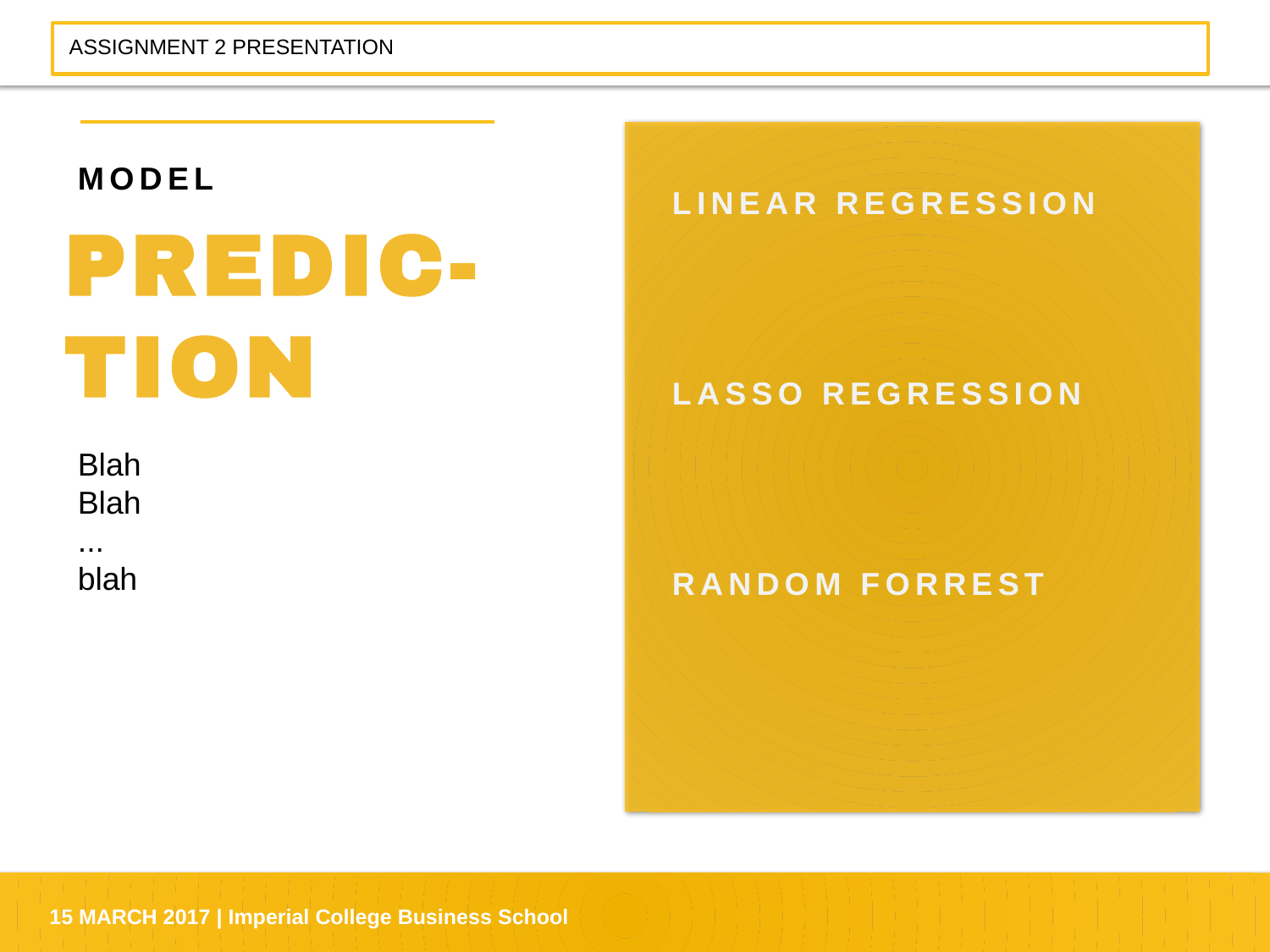

ASSIGNMENT 2 PRESENTATION

MODEL
LINEAR REGRESSION

LASSO REGRESSION

RANDOM FORREST

PREDIC-
TION
Blah
Blah
...
blah

15 MARCH 2017 | Imperial College Business School